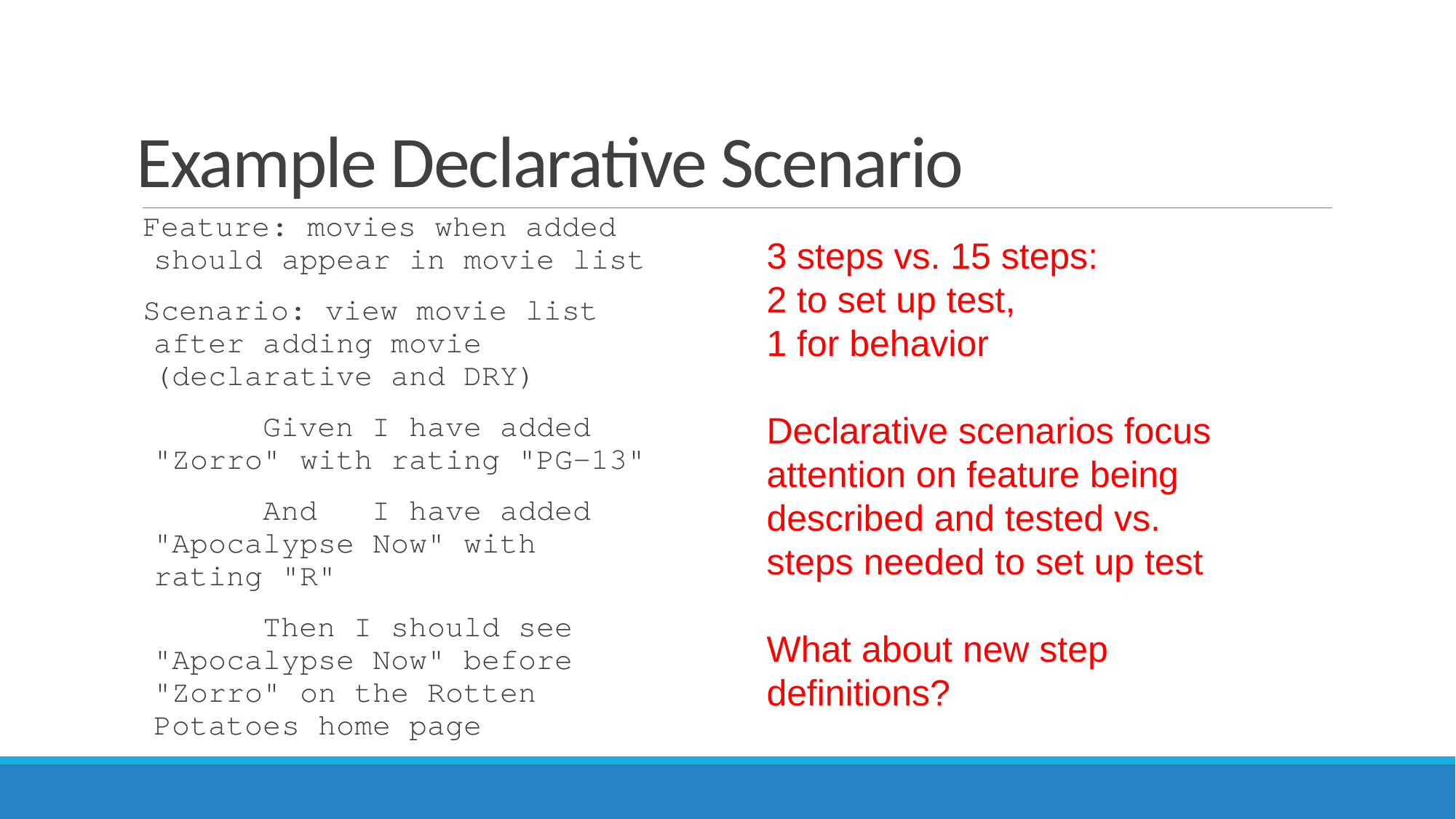

# Example Declarative Scenario
Feature: movies when added should appear in movie list
Scenario: view movie list after adding movie (declarative and DRY)
 	Given I have added "Zorro" with rating "PG-13"
  	And   I have added "Apocalypse Now" with rating "R"
  	Then I should see "Apocalypse Now" before "Zorro" on the Rotten Potatoes home page
3 steps vs. 15 steps:
2 to set up test,
1 for behavior

Declarative scenarios focus attention on feature being described and tested vs. steps needed to set up test

What about new step definitions?